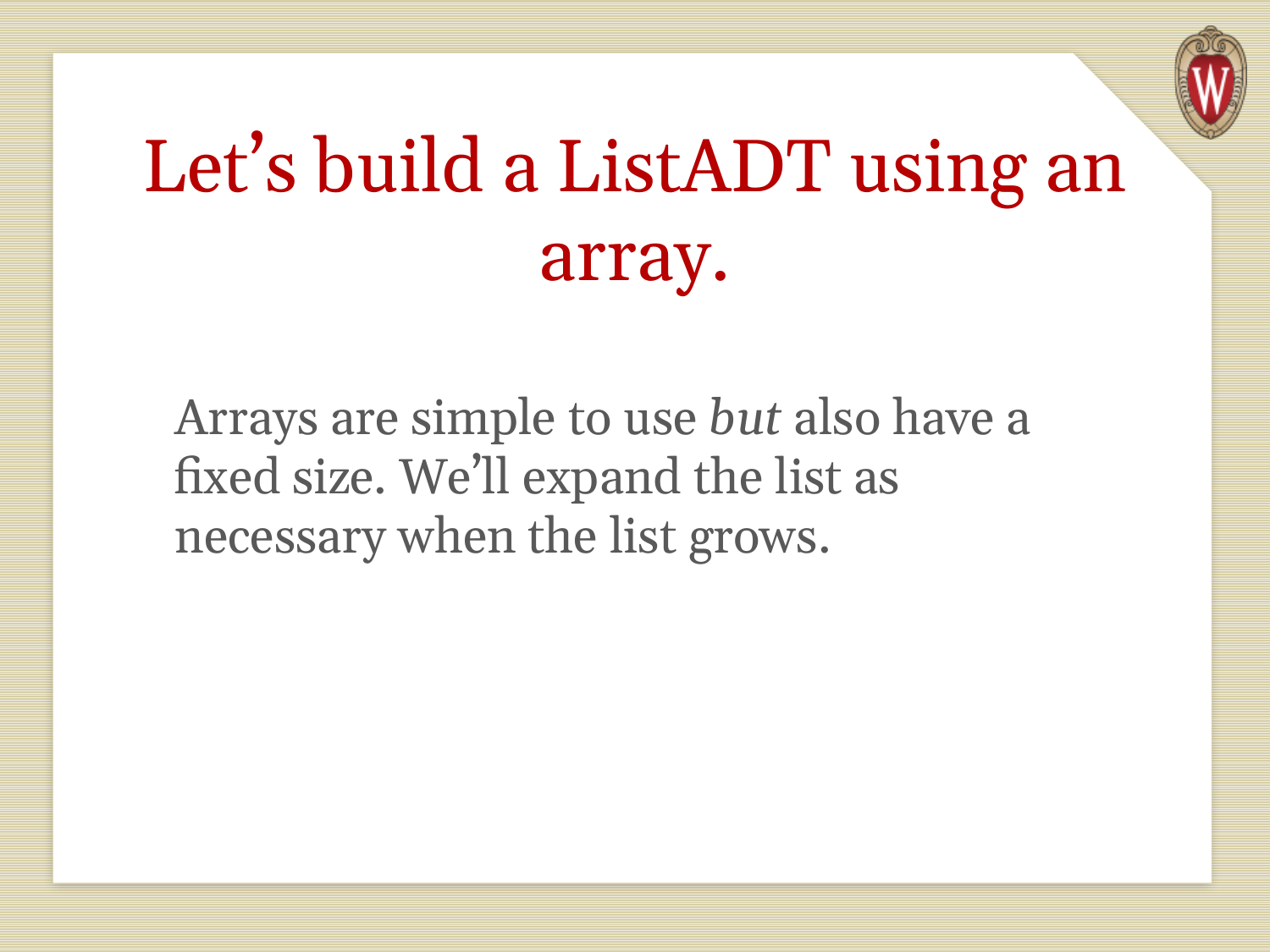

# Let’s build a ListADT using an array.
Arrays are simple to use but also have a fixed size. We’ll expand the list as necessary when the list grows.